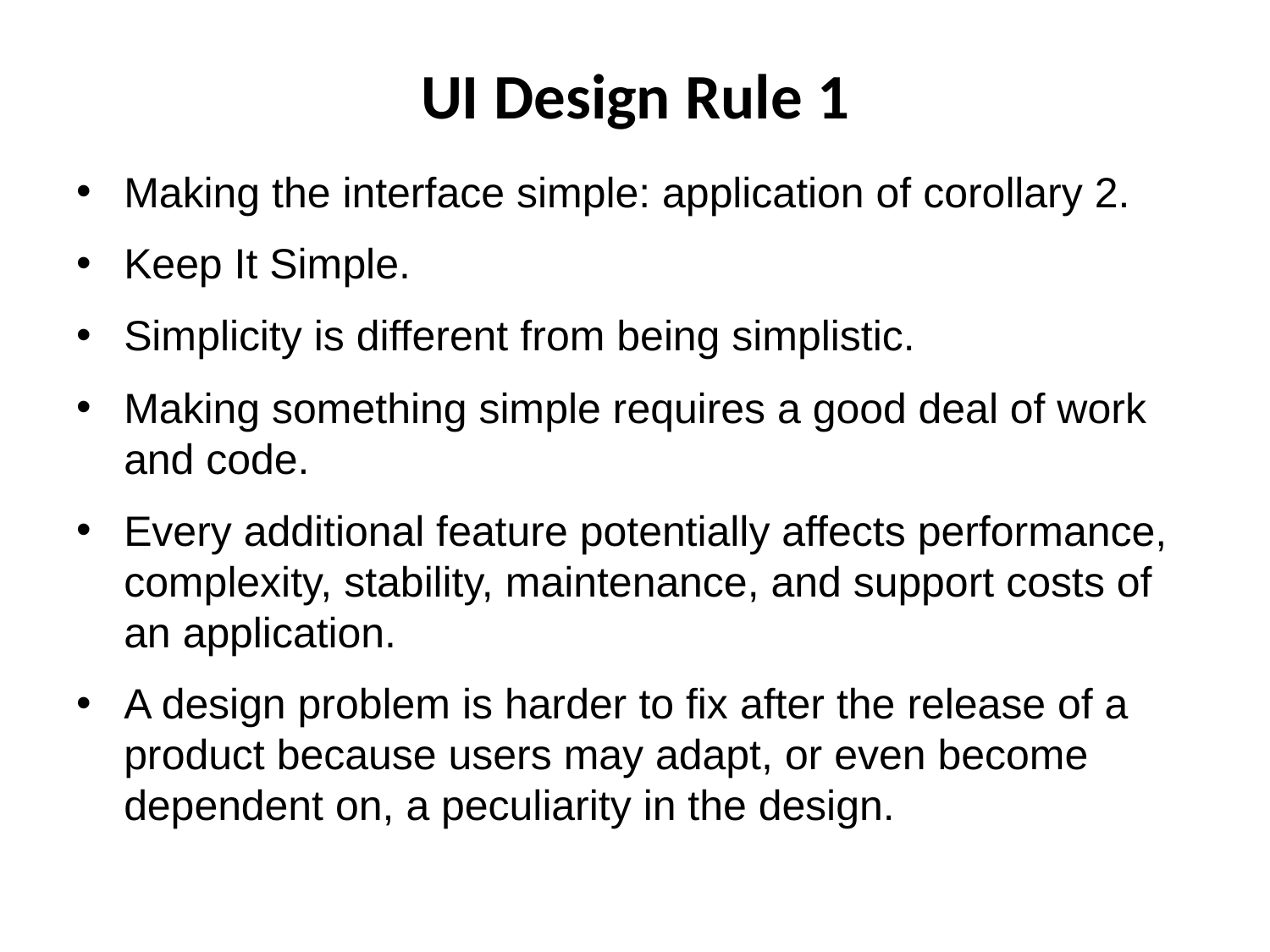

# UI Design Rule 1
Making the interface simple: application of corollary 2.
Keep It Simple.
Simplicity is different from being simplistic.
Making something simple requires a good deal of work and code.
Every additional feature potentially affects performance, complexity, stability, maintenance, and support costs of an application.
A design problem is harder to fix after the release of a product because users may adapt, or even become dependent on, a peculiarity in the design.